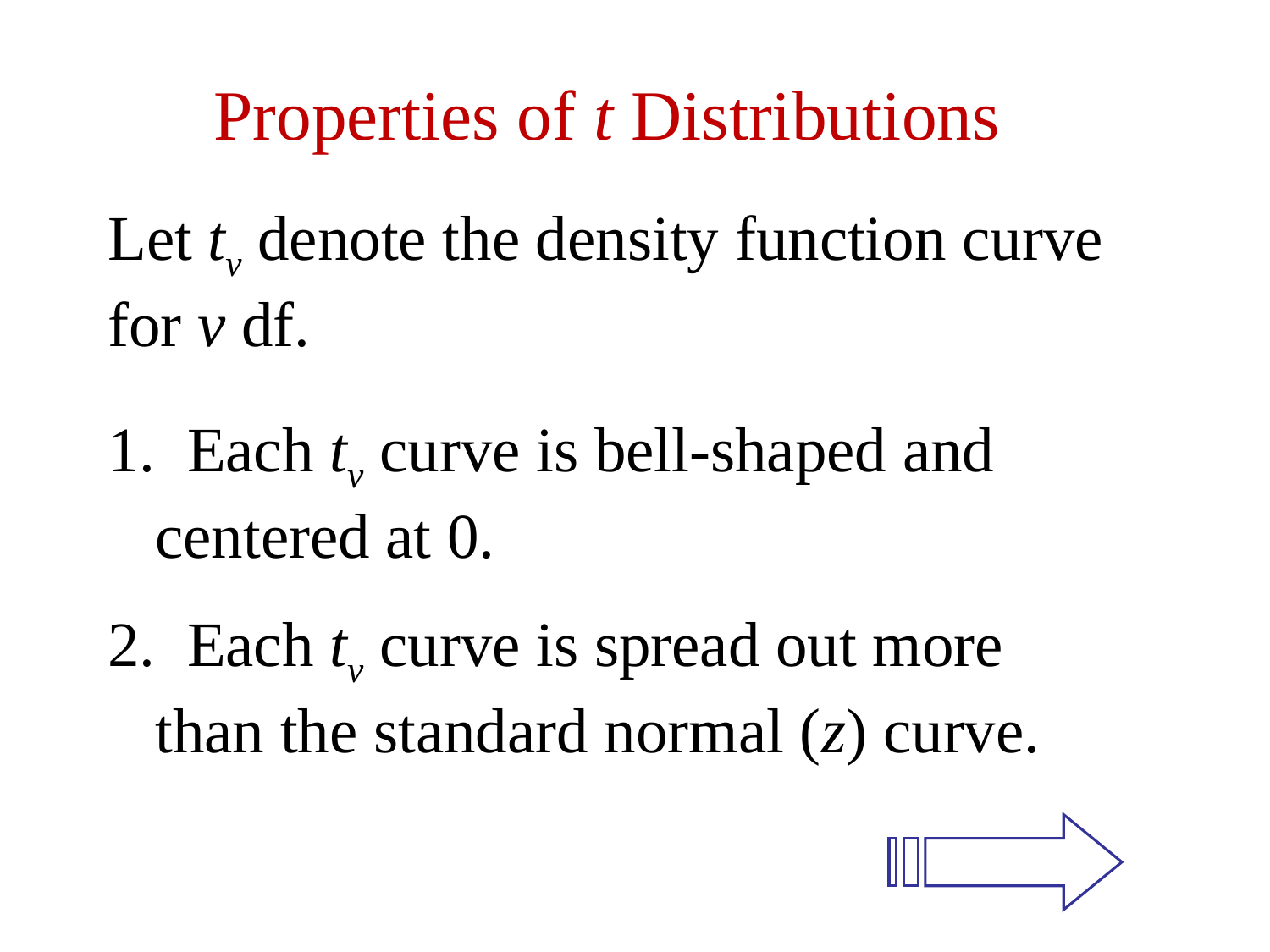

Properties of t Distributions
Let tv denote the density function curve for v df.
  Each tv curve is bell-shaped and centered at 0.
  Each tv curve is spread out more than the standard normal (z) curve.